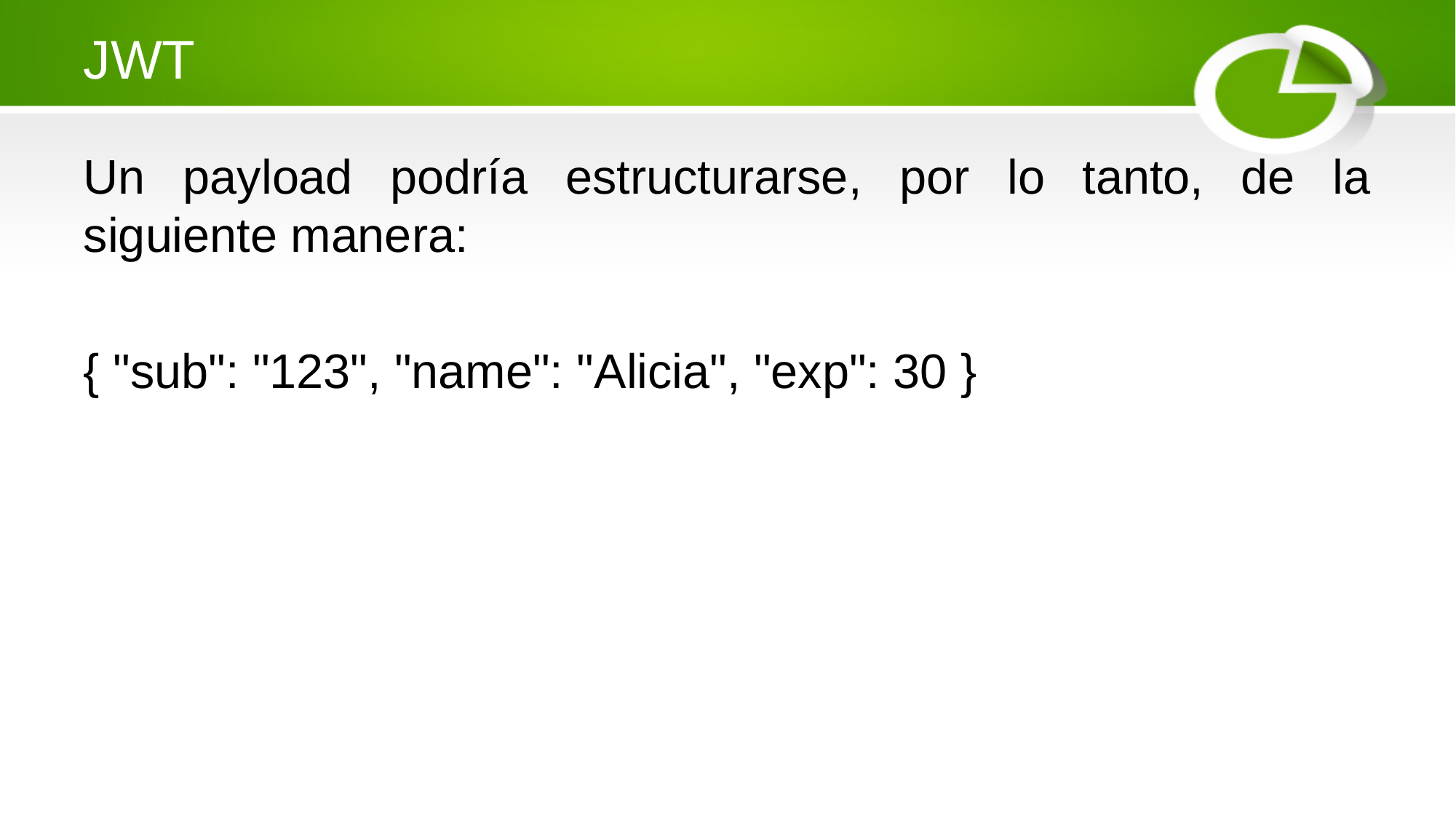

# JWT
Un payload podría estructurarse, por lo tanto, de la siguiente manera:

{ "sub": "123", "name": "Alicia", "exp": 30 }